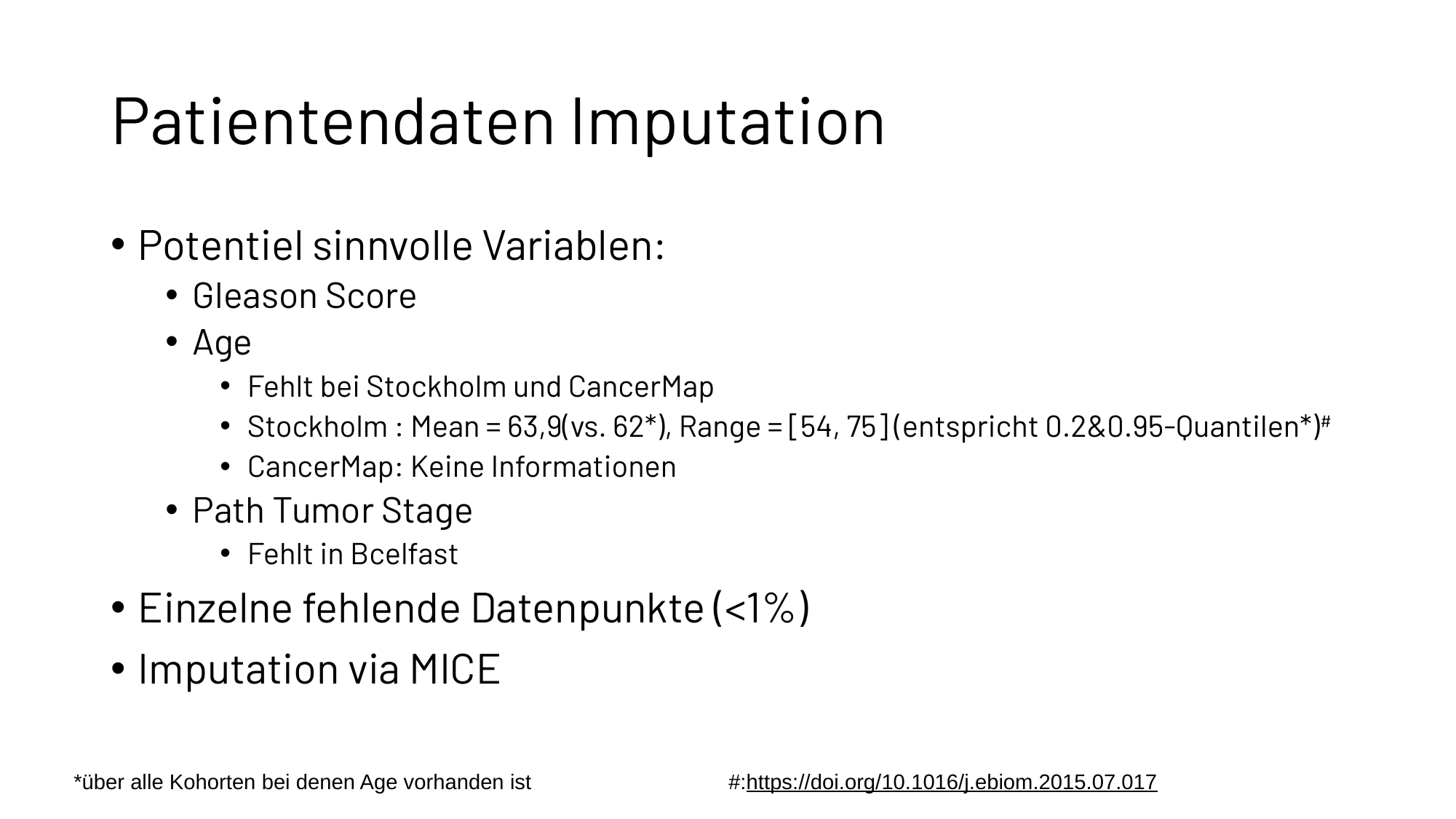

# Patientendaten Imputation
Potentiel sinnvolle Variablen:
Gleason Score
Age
Fehlt bei Stockholm und CancerMap
Stockholm : Mean = 63,9(vs. 62*), Range = [54, 75] (entspricht 0.2&0.95-Quantilen*)#
CancerMap: Keine Informationen
Path Tumor Stage
Fehlt in Bcelfast
Einzelne fehlende Datenpunkte (<1%)
Imputation via MICE

*über alle Kohorten bei denen Age vorhanden ist		#:https://doi.org/10.1016/j.ebiom.2015.07.017